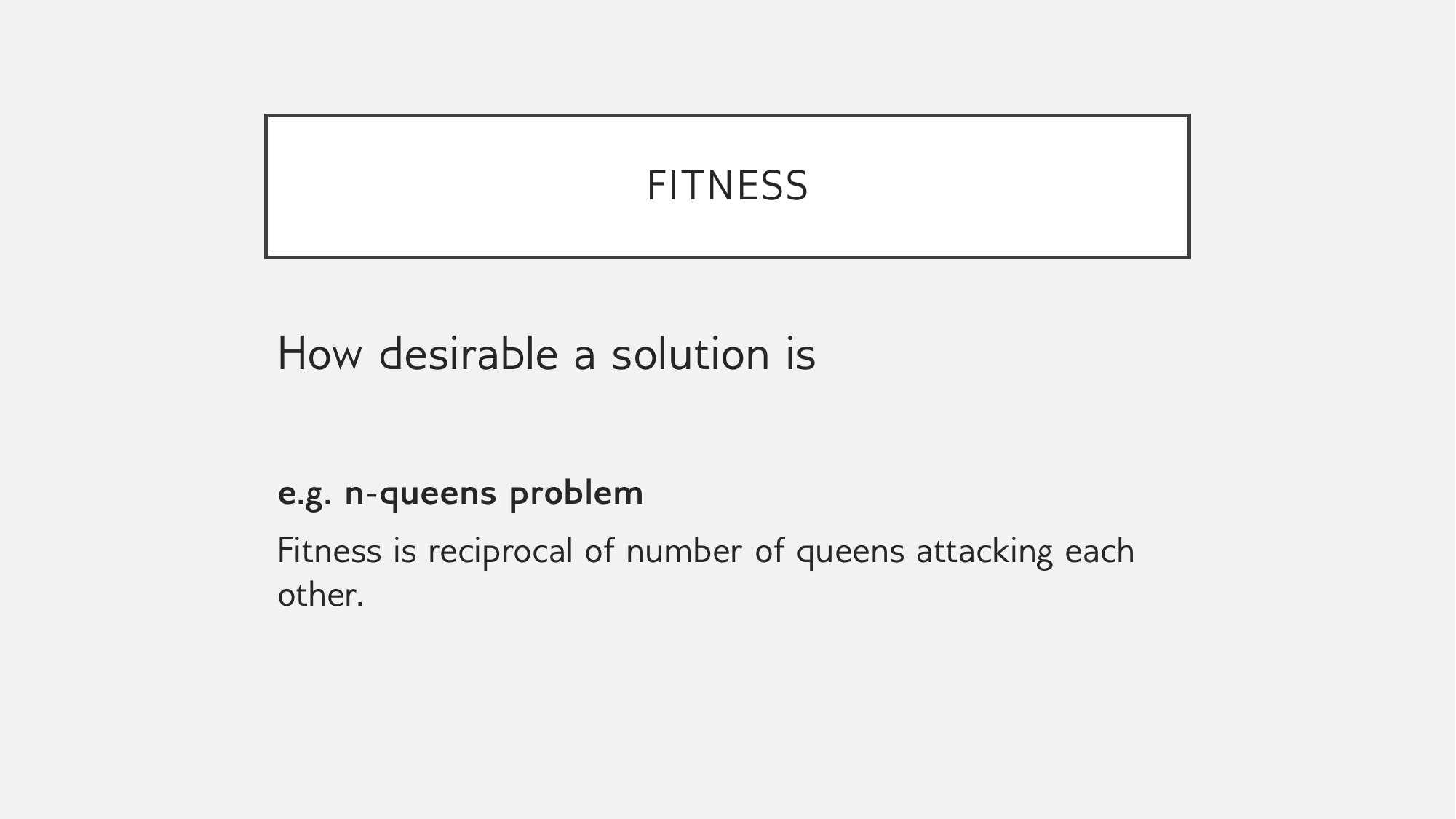

# Fitness
How desirable a solution is

e.g. n-queens problem
Fitness is reciprocal of number of queens attacking each other.